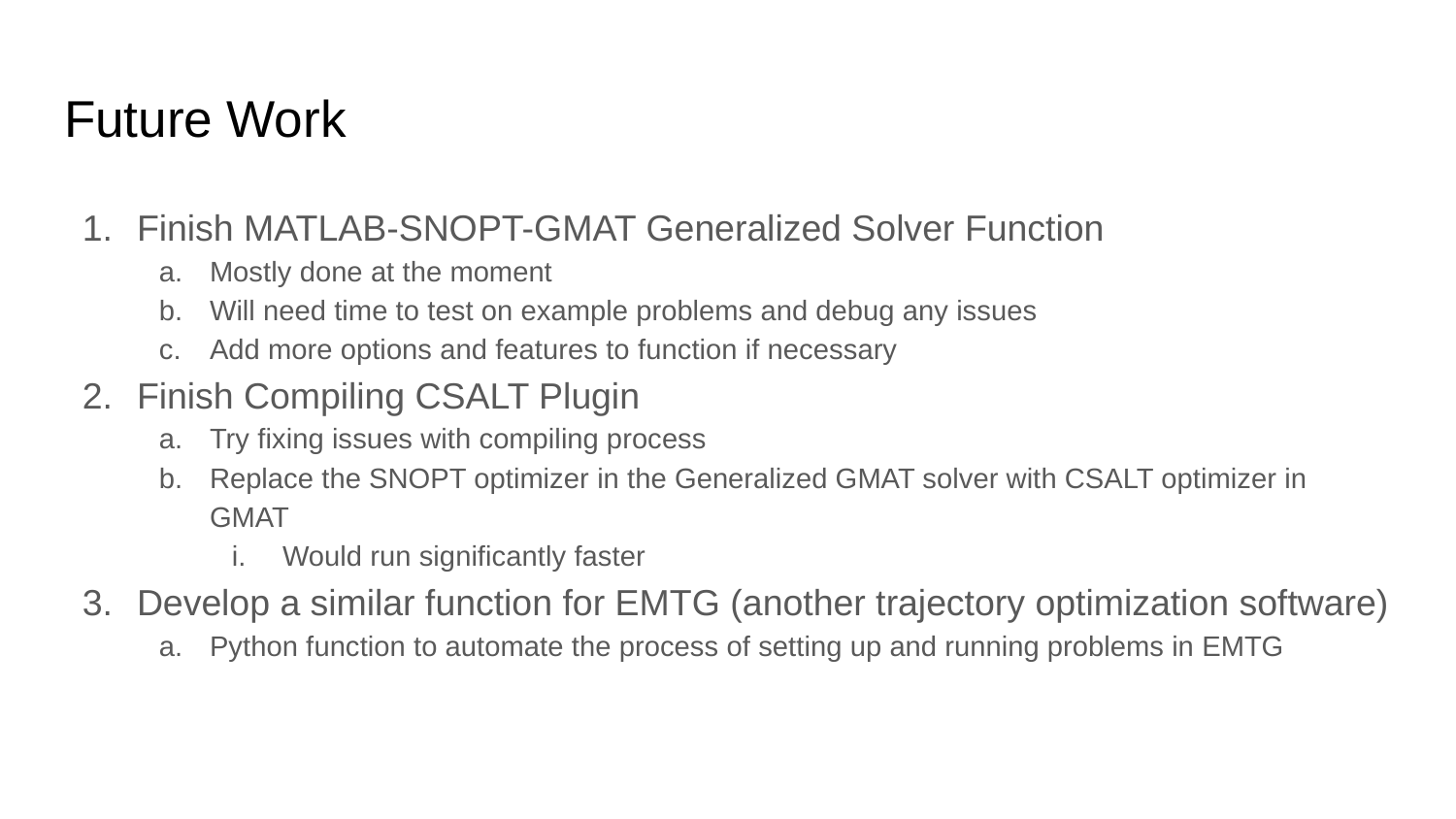

# Future Work
Finish MATLAB-SNOPT-GMAT Generalized Solver Function
Mostly done at the moment
Will need time to test on example problems and debug any issues
Add more options and features to function if necessary
Finish Compiling CSALT Plugin
Try fixing issues with compiling process
Replace the SNOPT optimizer in the Generalized GMAT solver with CSALT optimizer in GMAT
Would run significantly faster
Develop a similar function for EMTG (another trajectory optimization software)
Python function to automate the process of setting up and running problems in EMTG